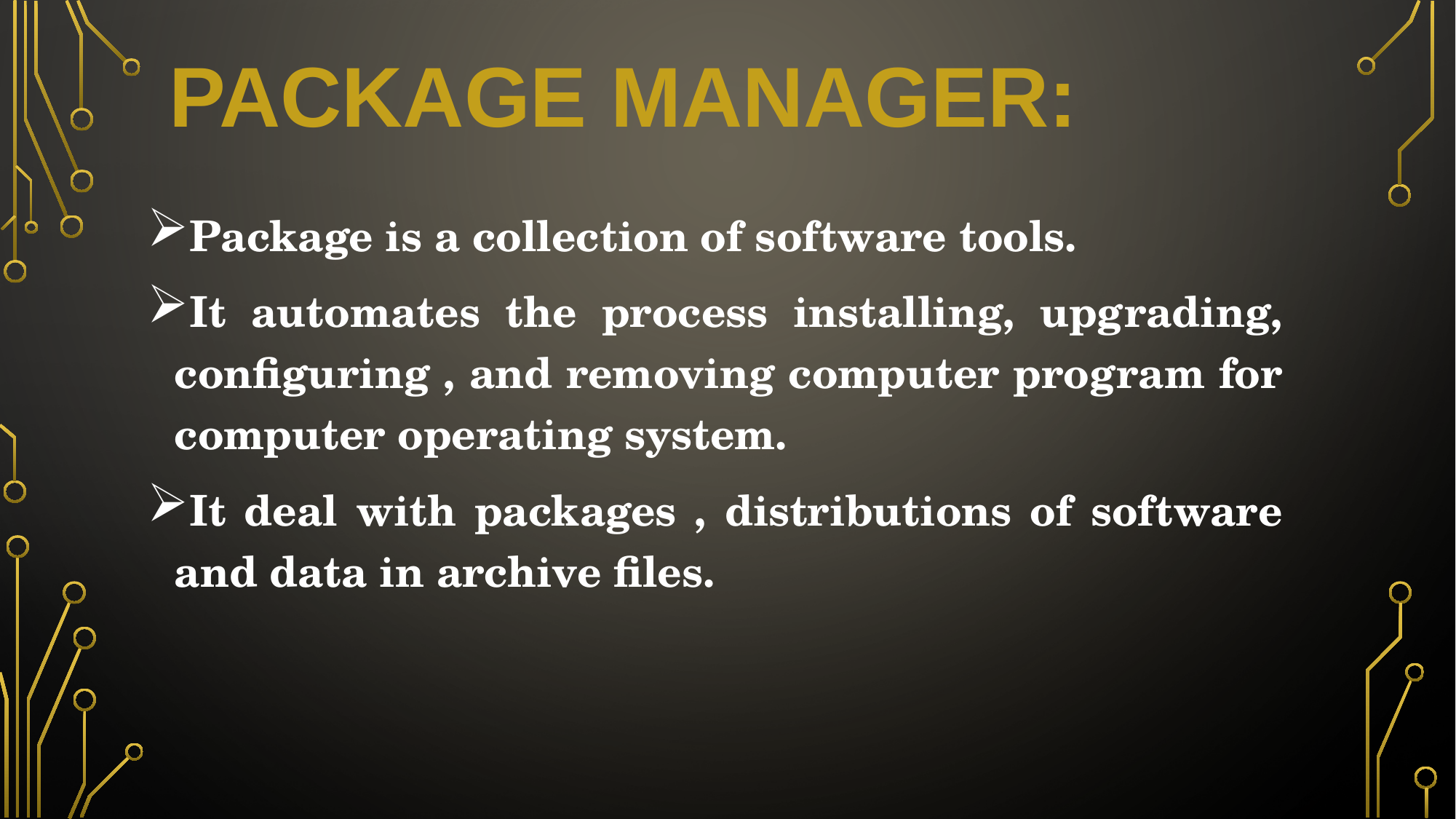

# PACKAGE MANAGER:
Package is a collection of software tools.
It automates the process installing, upgrading, configuring , and removing computer program for computer operating system.
It deal with packages , distributions of software and data in archive files.